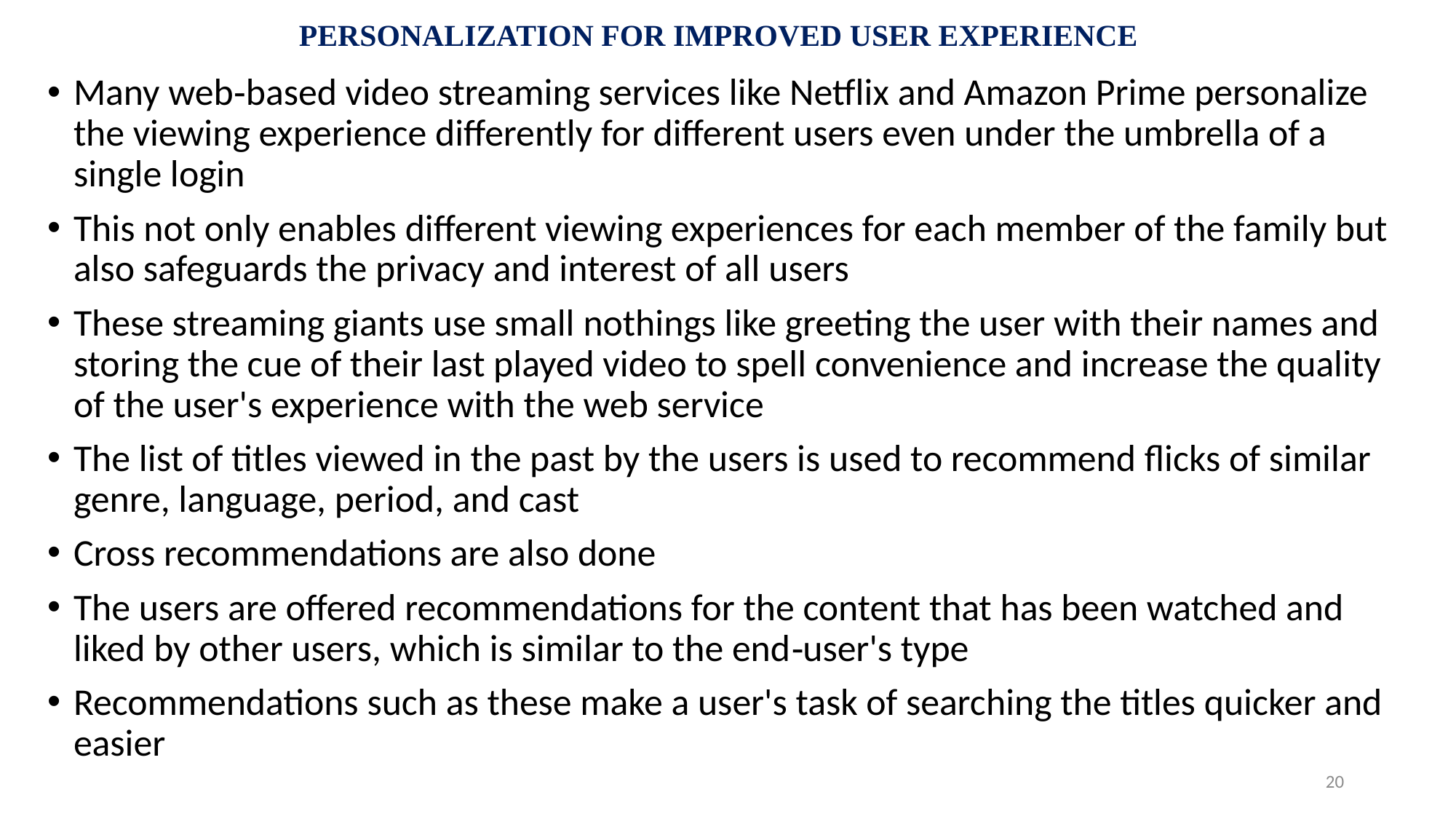

# PERSONALIZATION FOR IMPROVED USER EXPERIENCE
Many web‐based video streaming services like Netflix and Amazon Prime personalize the viewing experience differently for different users even under the umbrella of a single login
This not only enables different viewing experiences for each member of the family but also safeguards the privacy and interest of all users
These streaming giants use small nothings like greeting the user with their names and storing the cue of their last played video to spell convenience and increase the quality of the user's experience with the web service
The list of titles viewed in the past by the users is used to recommend flicks of similar genre, language, period, and cast
Cross recommendations are also done
The users are offered recommendations for the content that has been watched and liked by other users, which is similar to the end‐user's type
Recommendations such as these make a user's task of searching the titles quicker and easier
20